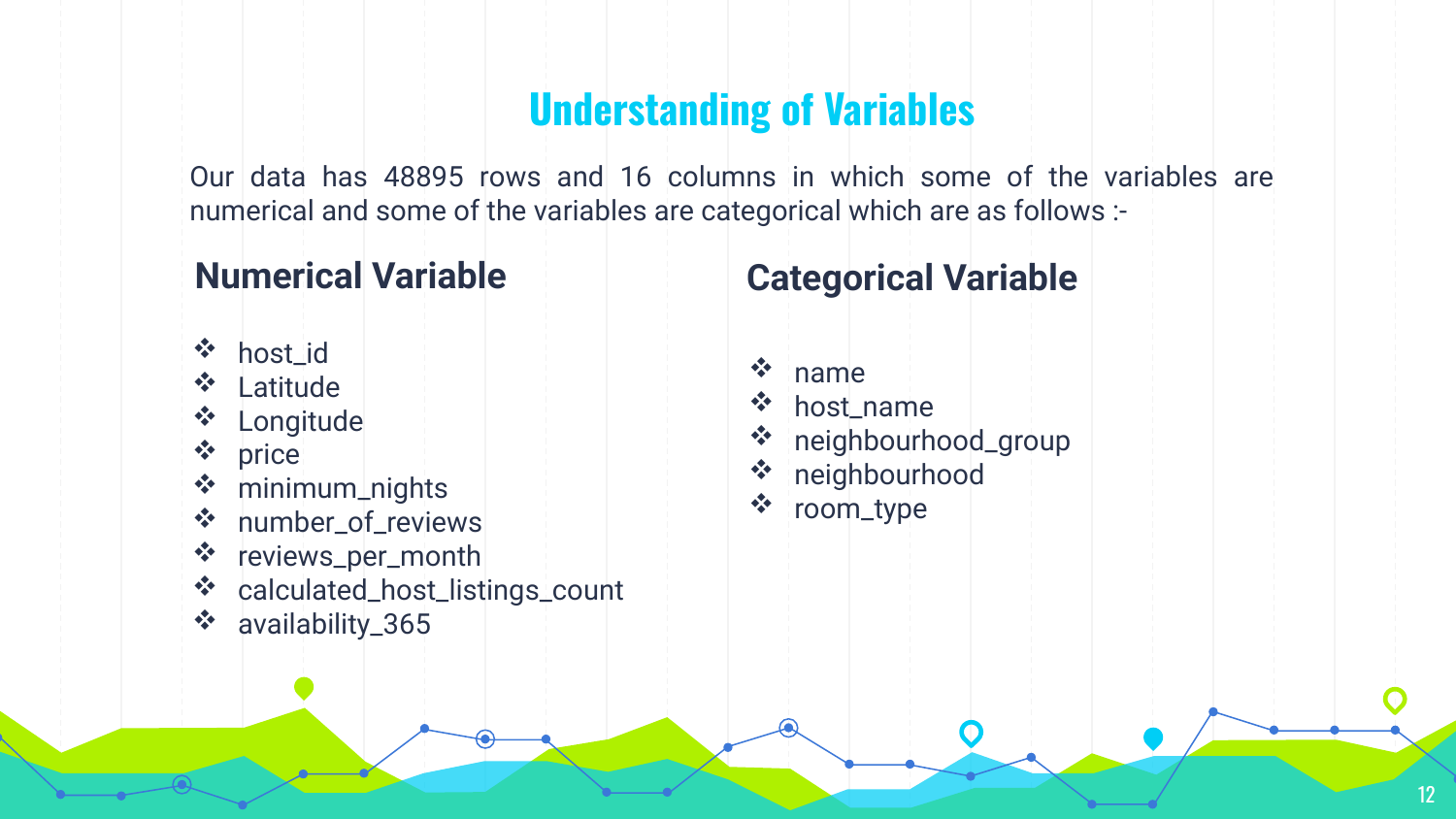

Understanding of Variables
# Our data has 48895 rows and 16 columns in which some of the variables are numerical and some of the variables are categorical which are as follows :-
Numerical Variable

Categorical Variable
host_id
Latitude
Longitude
price
minimum_nights
number_of_reviews
reviews_per_month
calculated_host_listings_count
availability_365
name
host_name
neighbourhood_group
neighbourhood
room_type
12